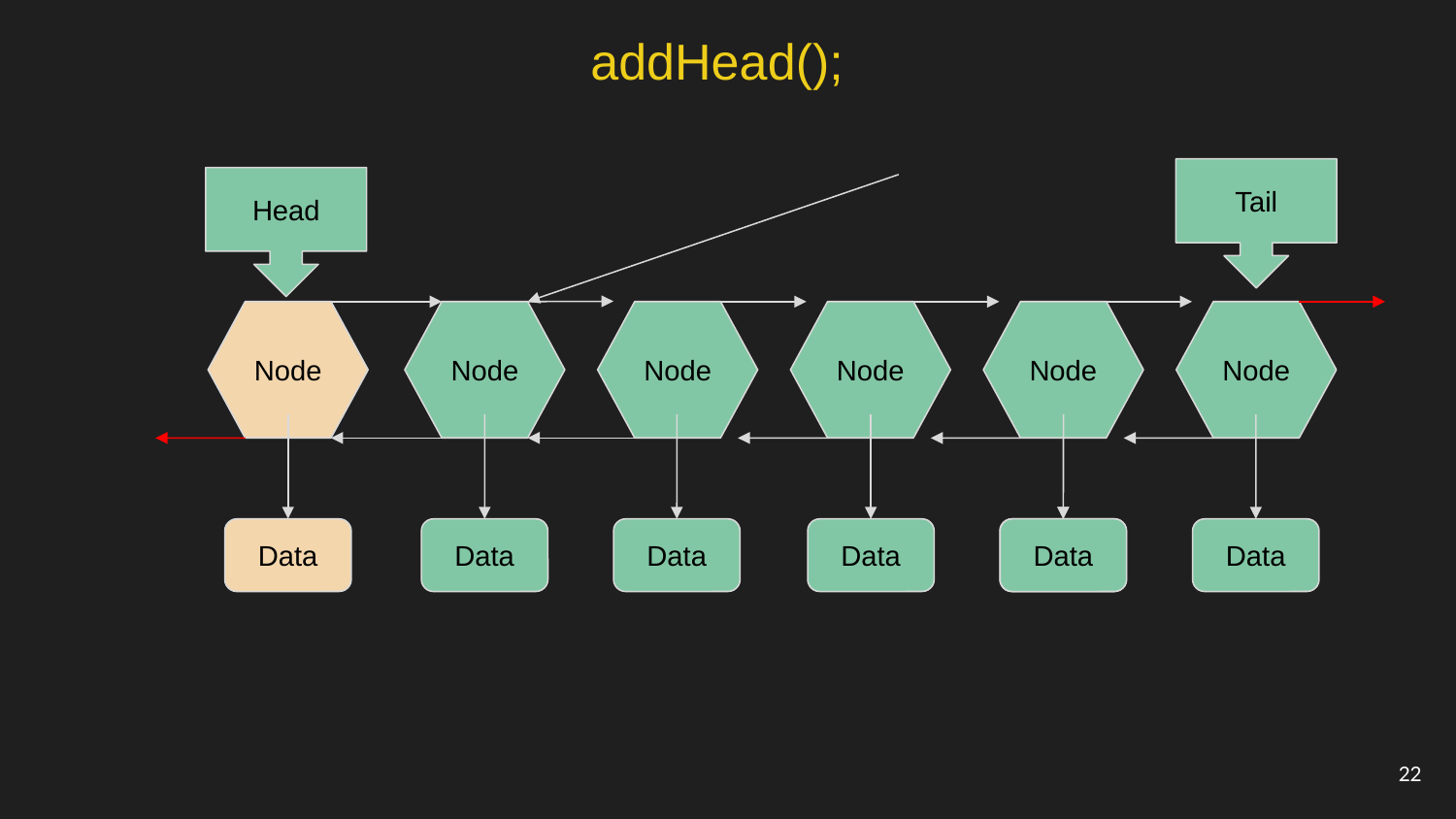

addHead();
Tail
Head
Node
Node
Node
Data
Node
Node
Node
Data
Data
Data
Data
Data
Data
22